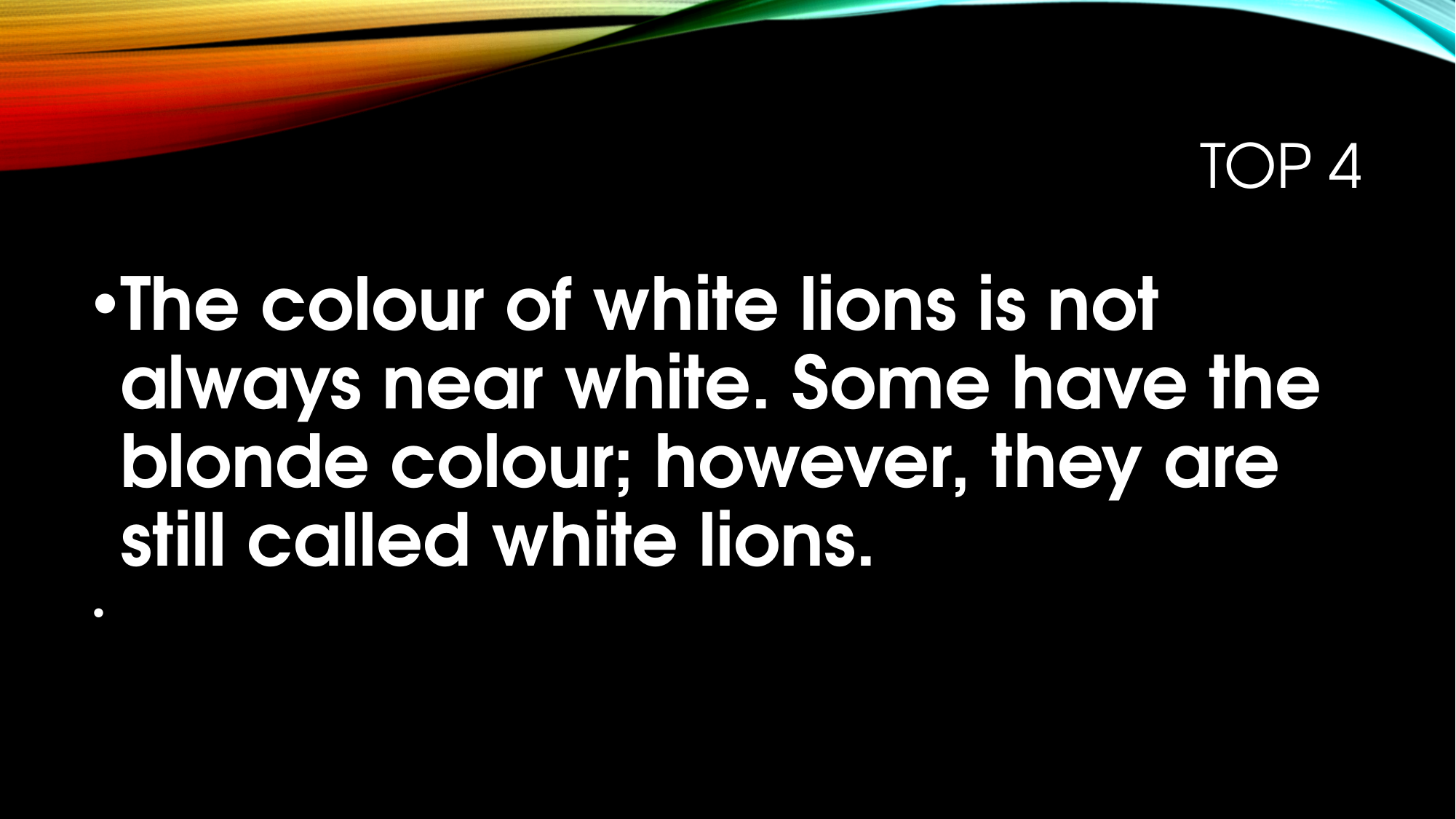

# TOP 4
The colour of white lions is not always near white. Some have the blonde colour; however, they are still called white lions.